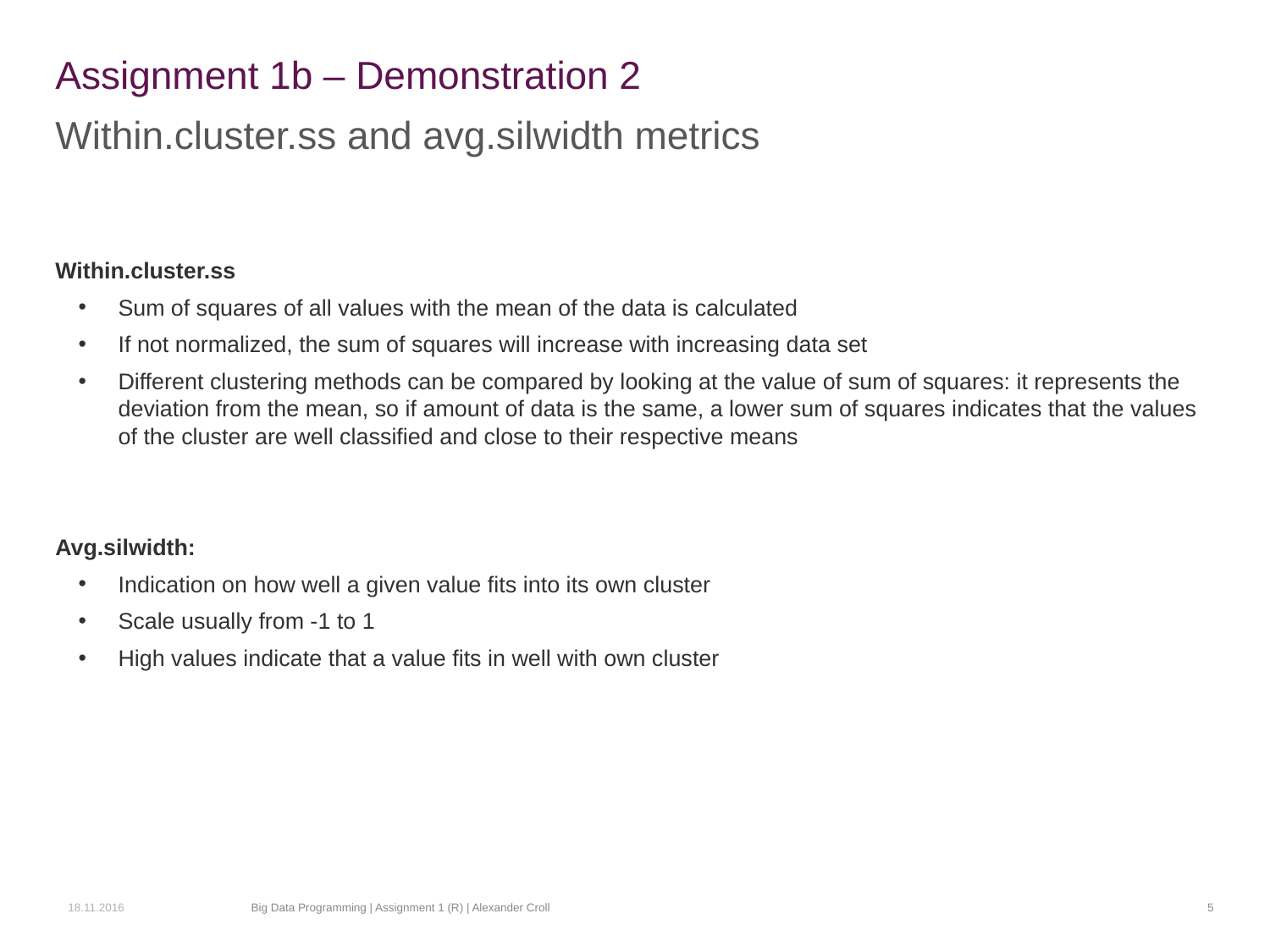

# Assignment 1b – Demonstration 2
Within.cluster.ss and avg.silwidth metrics
Within.cluster.ss
Sum of squares of all values with the mean of the data is calculated
If not normalized, the sum of squares will increase with increasing data set
Different clustering methods can be compared by looking at the value of sum of squares: it represents the deviation from the mean, so if amount of data is the same, a lower sum of squares indicates that the values of the cluster are well classified and close to their respective means

Avg.silwidth:
Indication on how well a given value fits into its own cluster
Scale usually from -1 to 1
High values indicate that a value fits in well with own cluster
18.11.2016
Big Data Programming | Assignment 1 (R) | Alexander Croll
5